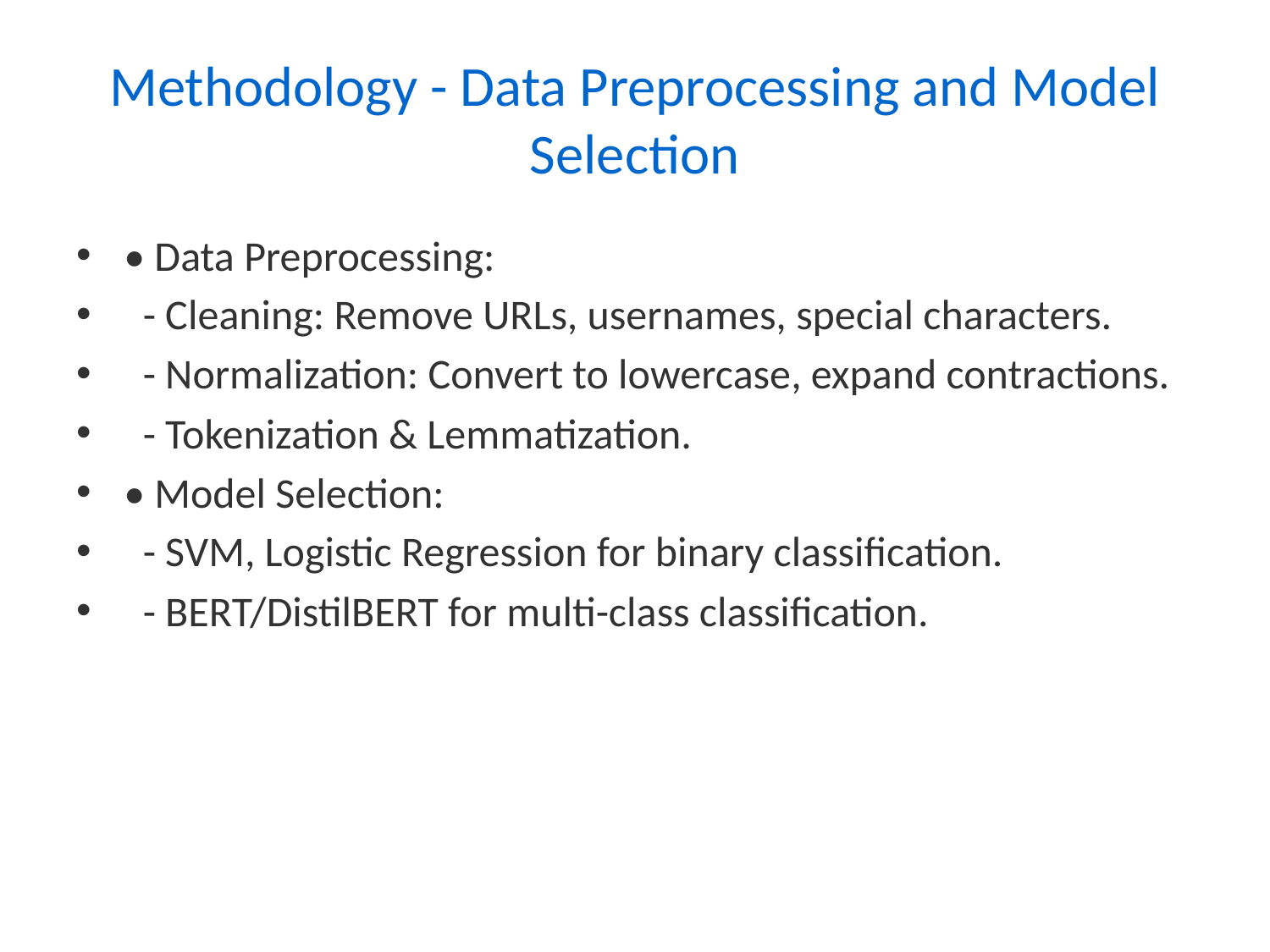

# Methodology - Data Preprocessing and Model Selection
• Data Preprocessing:
  - Cleaning: Remove URLs, usernames, special characters.
  - Normalization: Convert to lowercase, expand contractions.
  - Tokenization & Lemmatization.
• Model Selection:
  - SVM, Logistic Regression for binary classification.
  - BERT/DistilBERT for multi-class classification.